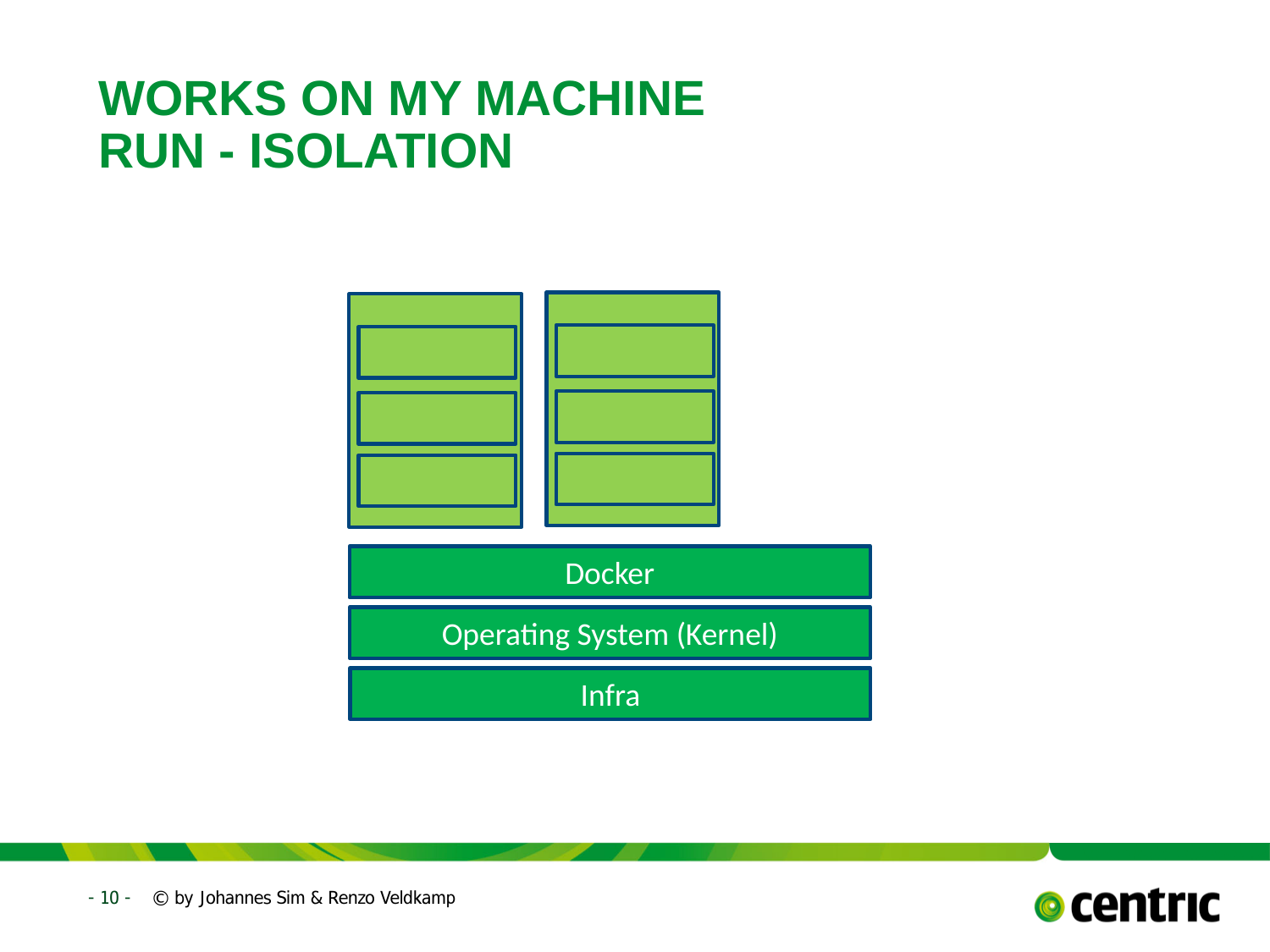

# WORKS ON MY MacHINE RUN - ISOLATION

Applicatie
Applicatie
JAVA 7
JAVA 7
BINS/LIBS
BINS/LIBS
Docker
Operating System (Kernel)
Infra